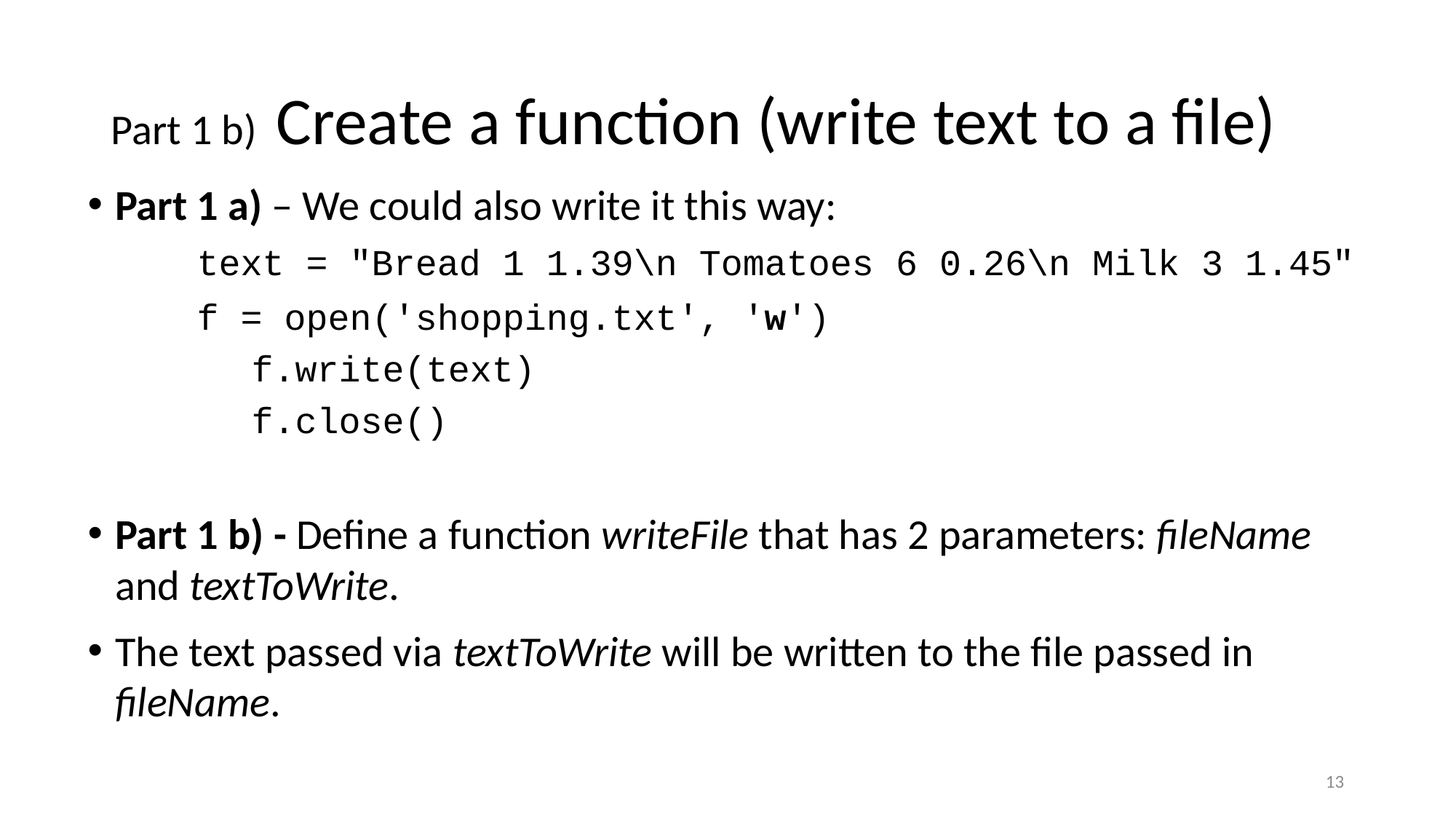

# Part 1 b)  Create a function (write text to a file)
Part 1 a) – We could also write it this way:
     text = "Bread 1 1.39\n Tomatoes 6 0.26\n Milk 3 1.45"
     f = open('shopping.txt', 'w')
	f.write(text)
	f.close()

Part 1 b) - Define a function writeFile that has 2 parameters: fileName and textToWrite.
The text passed via textToWrite will be written to the file passed in fileName.

13